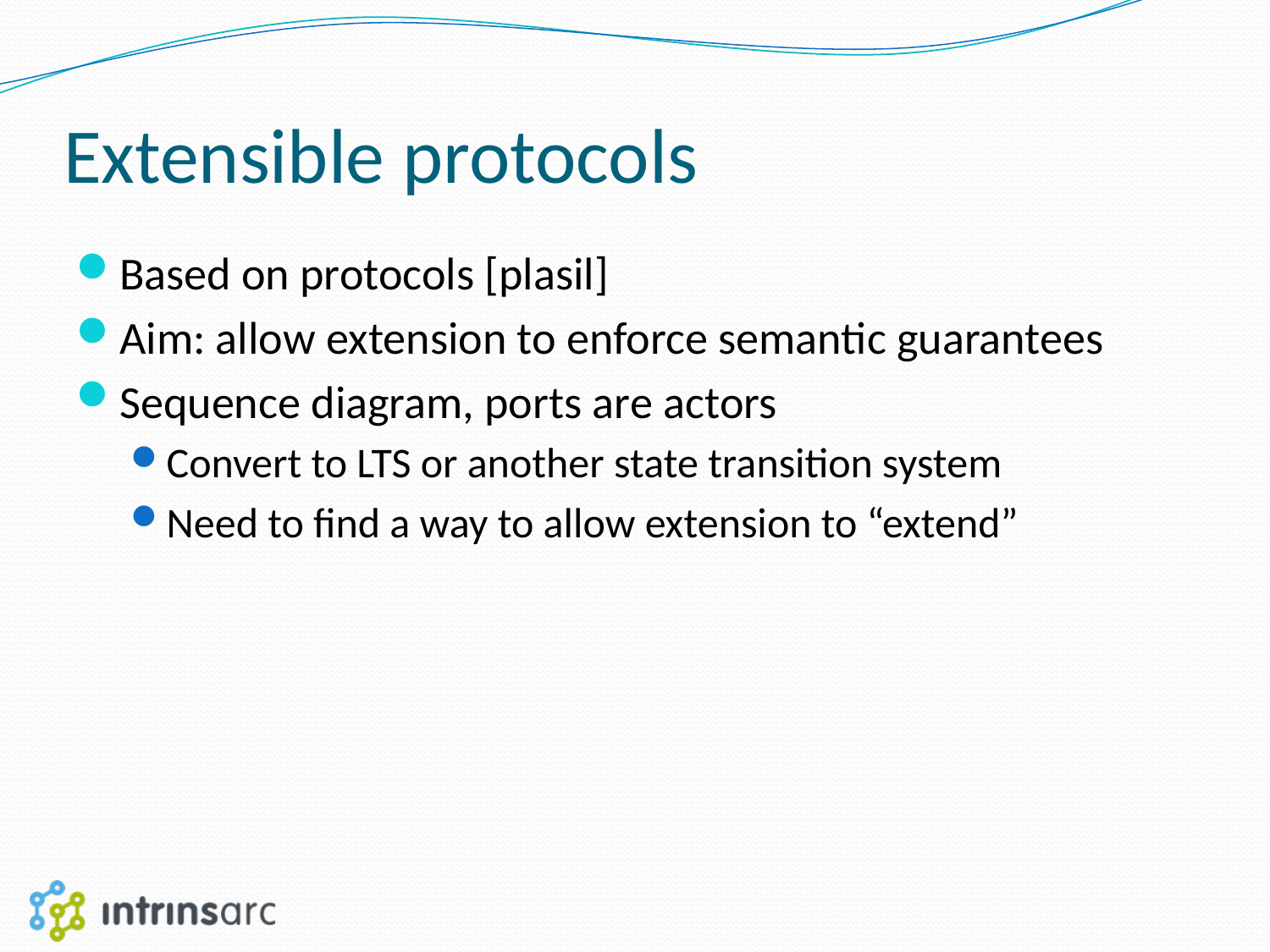

# Extensible protocols
Based on protocols [plasil]
Aim: allow extension to enforce semantic guarantees
Sequence diagram, ports are actors
Convert to LTS or another state transition system
Need to find a way to allow extension to “extend”